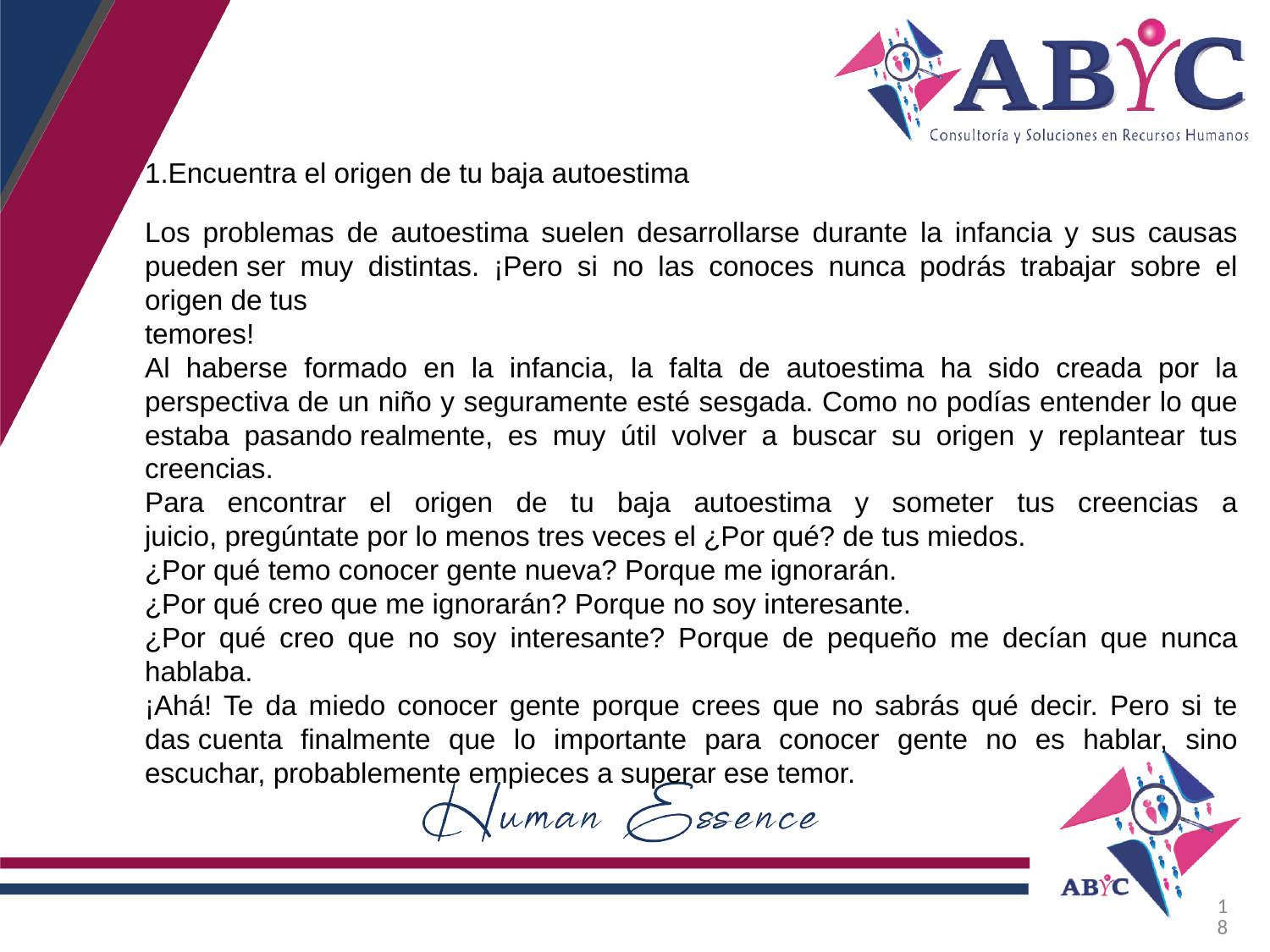

1.Encuentra el origen de tu baja autoestima

Los problemas de autoestima suelen desarrollarse durante la infancia y sus causas pueden ser muy distintas. ¡Pero si no las conoces nunca podrás trabajar sobre el origen de tus
temores!
Al haberse formado en la infancia, la falta de autoestima ha sido creada por la perspectiva de un niño y seguramente esté sesgada. Como no podías entender lo que estaba pasando realmente, es muy útil volver a buscar su origen y replantear tus creencias.
Para encontrar el origen de tu baja autoestima y someter tus creencias a juicio, pregúntate por lo menos tres veces el ¿Por qué? de tus miedos.
¿Por qué temo conocer gente nueva? Porque me ignorarán.
¿Por qué creo que me ignorarán? Porque no soy interesante.
¿Por qué creo que no soy interesante? Porque de pequeño me decían que nunca hablaba.
¡Ahá! Te da miedo conocer gente porque crees que no sabrás qué decir. Pero si te das cuenta finalmente que lo importante para conocer gente no es hablar, sino escuchar, probablemente empieces a superar ese temor.
18